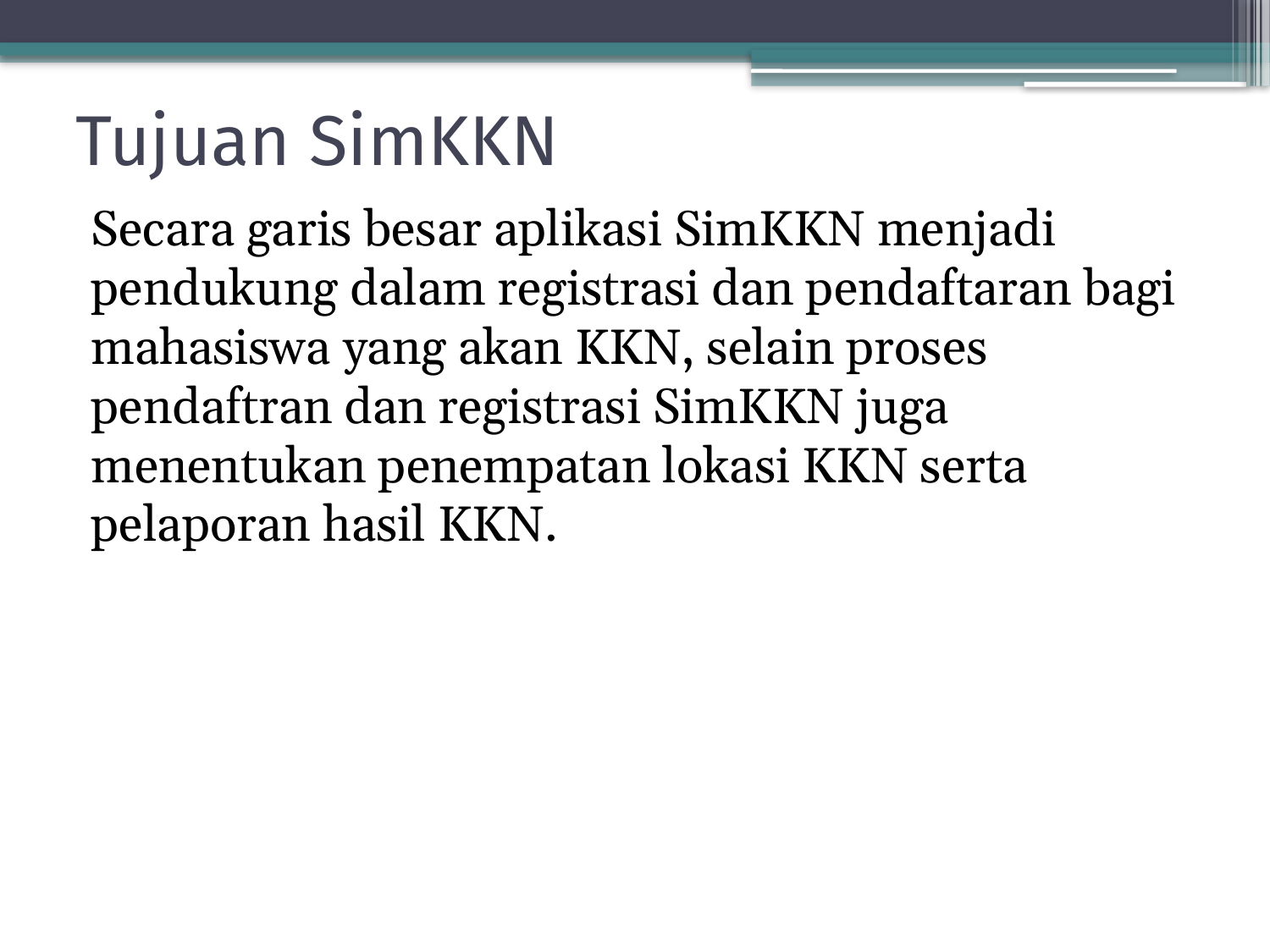

# Tujuan SimKKN
Secara garis besar aplikasi SimKKN menjadi pendukung dalam registrasi dan pendaftaran bagi mahasiswa yang akan KKN, selain proses pendaftran dan registrasi SimKKN juga menentukan penempatan lokasi KKN serta pelaporan hasil KKN.